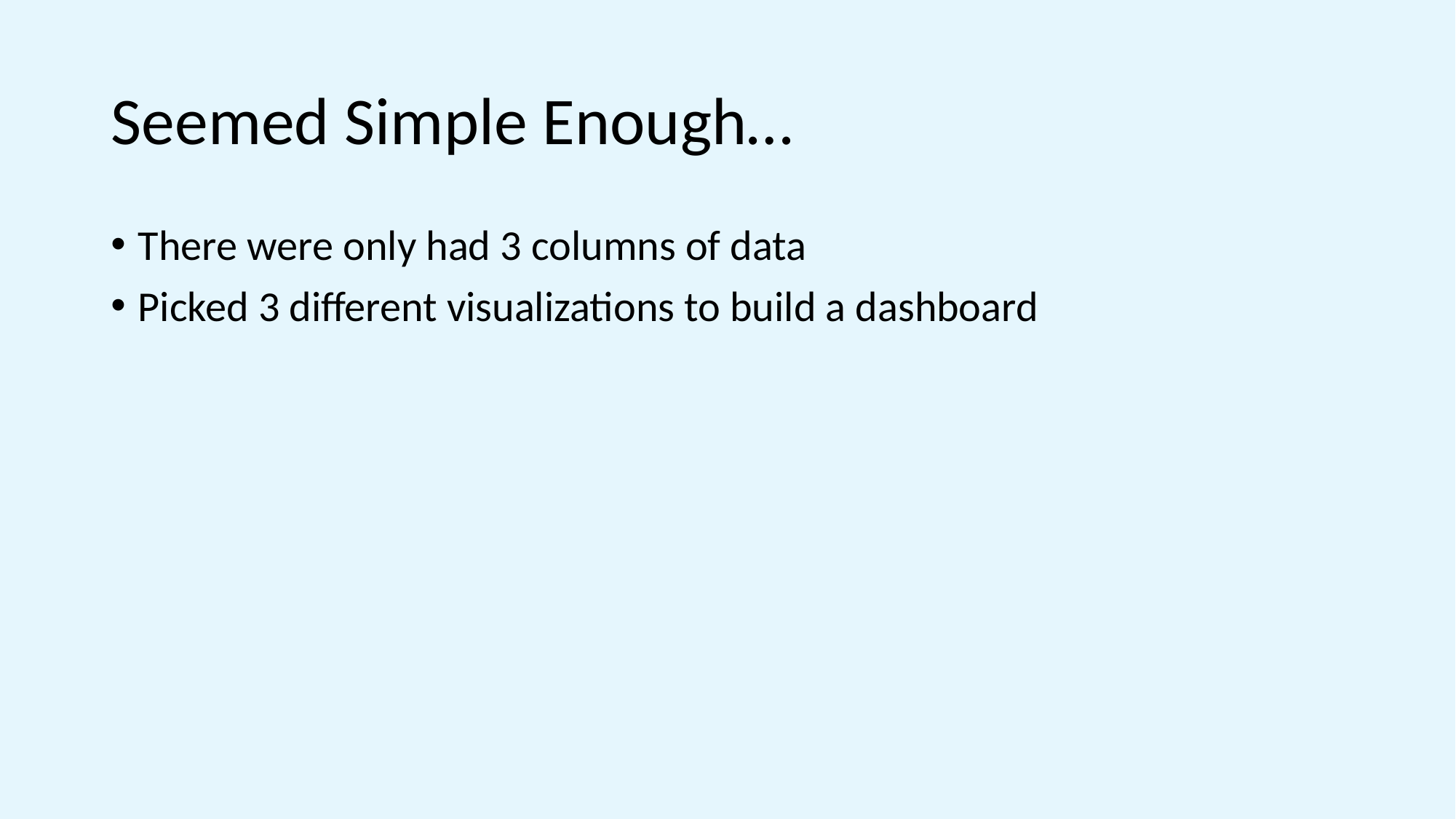

# Seemed Simple Enough…
There were only had 3 columns of data
Picked 3 different visualizations to build a dashboard